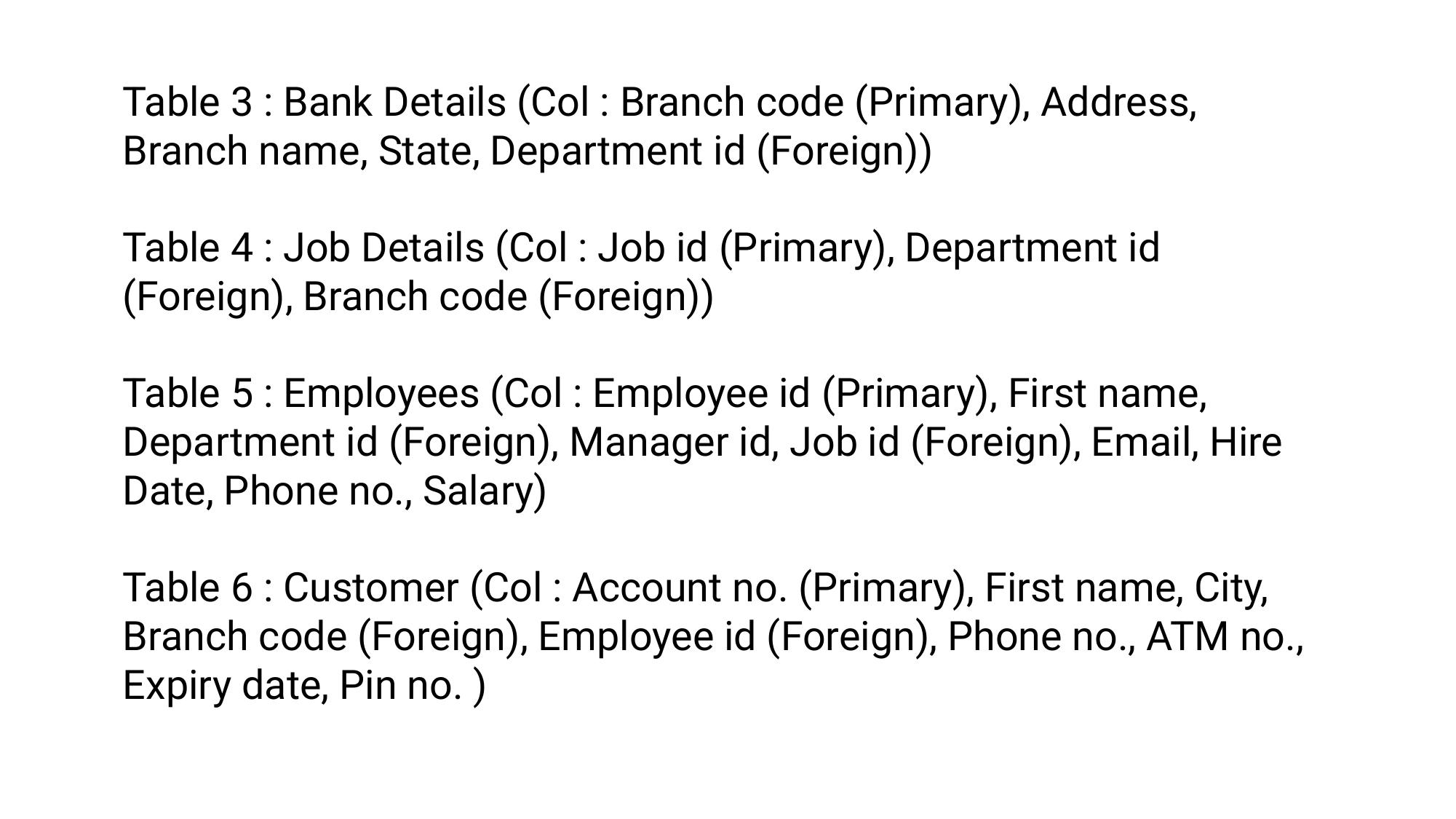

Table 3 : Bank Details (Col : Branch code (Primary), Address, Branch name, State, Department id (Foreign))

Table 4 : Job Details (Col : Job id (Primary), Department id (Foreign), Branch code (Foreign))

Table 5 : Employees (Col : Employee id (Primary), First name, Department id (Foreign), Manager id, Job id (Foreign), Email, Hire Date, Phone no., Salary)

Table 6 : Customer (Col : Account no. (Primary), First name, City, Branch code (Foreign), Employee id (Foreign), Phone no., ATM no., Expiry date, Pin no. )